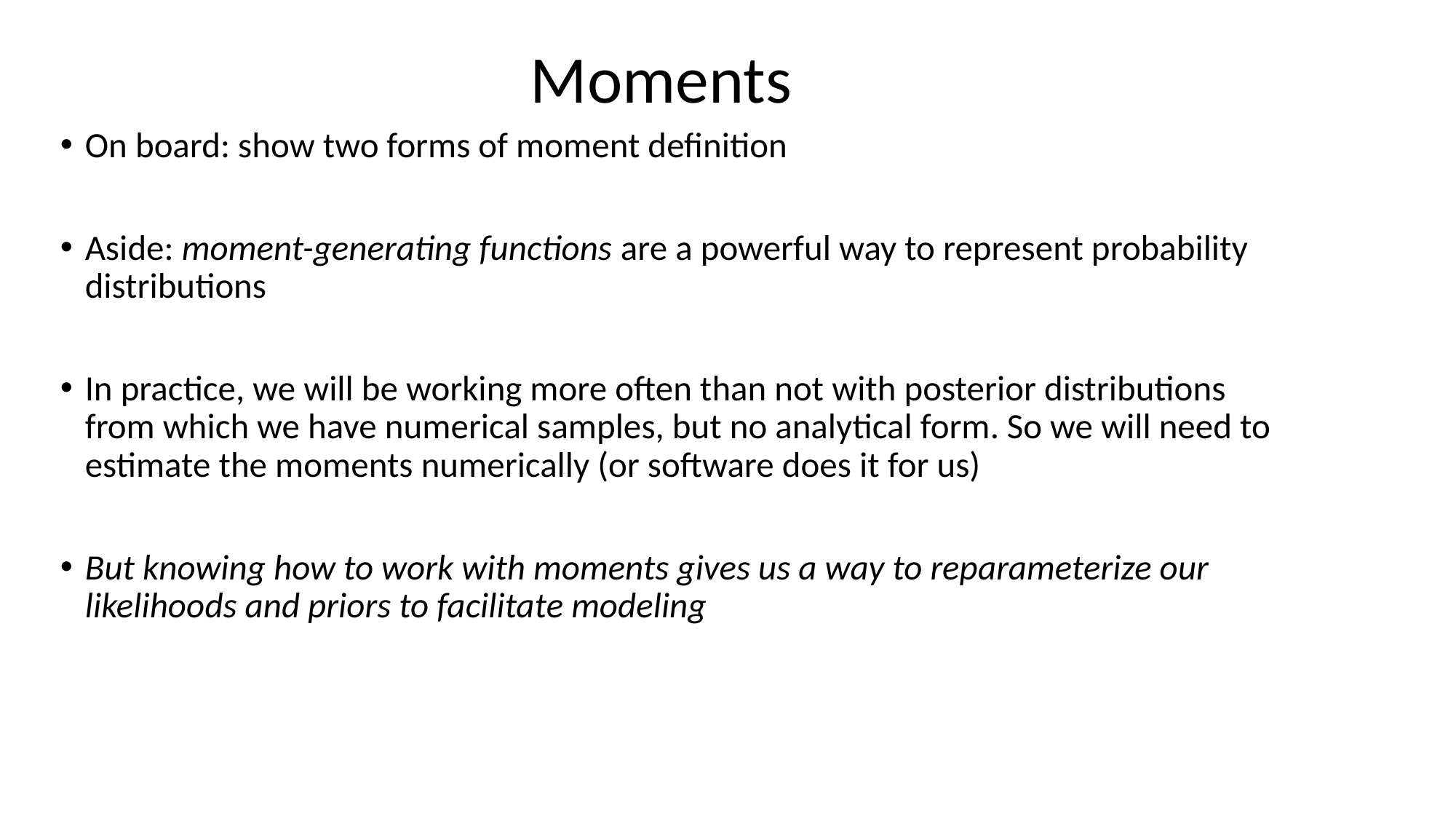

# Moments
On board: show two forms of moment definition

Aside: moment-generating functions are a powerful way to represent probability distributions

In practice, we will be working more often than not with posterior distributions from which we have numerical samples, but no analytical form. So we will need to estimate the moments numerically (or software does it for us)

But knowing how to work with moments gives us a way to reparameterize our likelihoods and priors to facilitate modeling